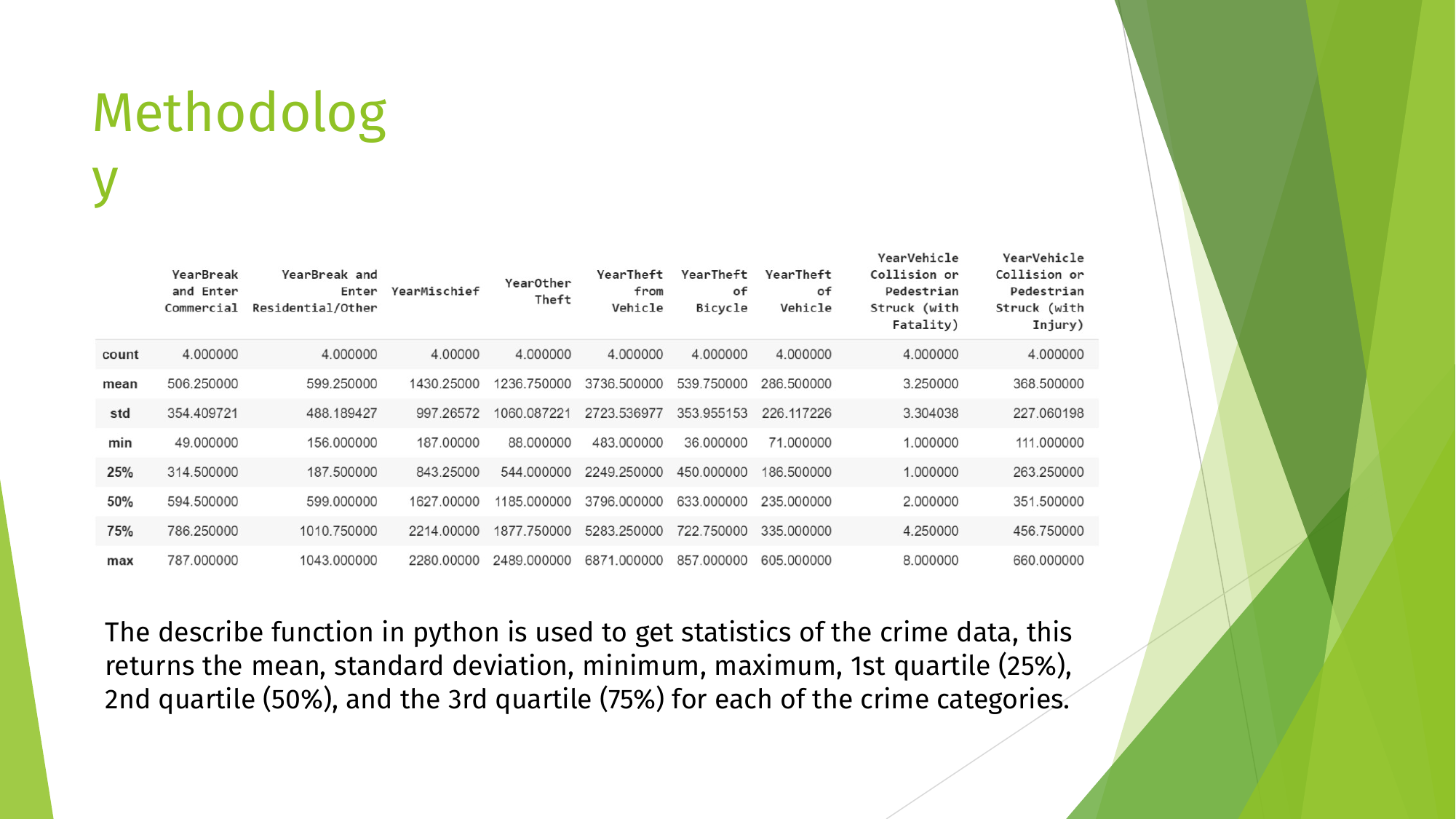

# Methodology

The describe function in python is used to get statistics of the crime data, this  returns the mean, standard deviation, minimum, maximum, 1st quartile (25%),  2nd quartile (50%), and the 3rd quartile (75%) for each of the crime categories.